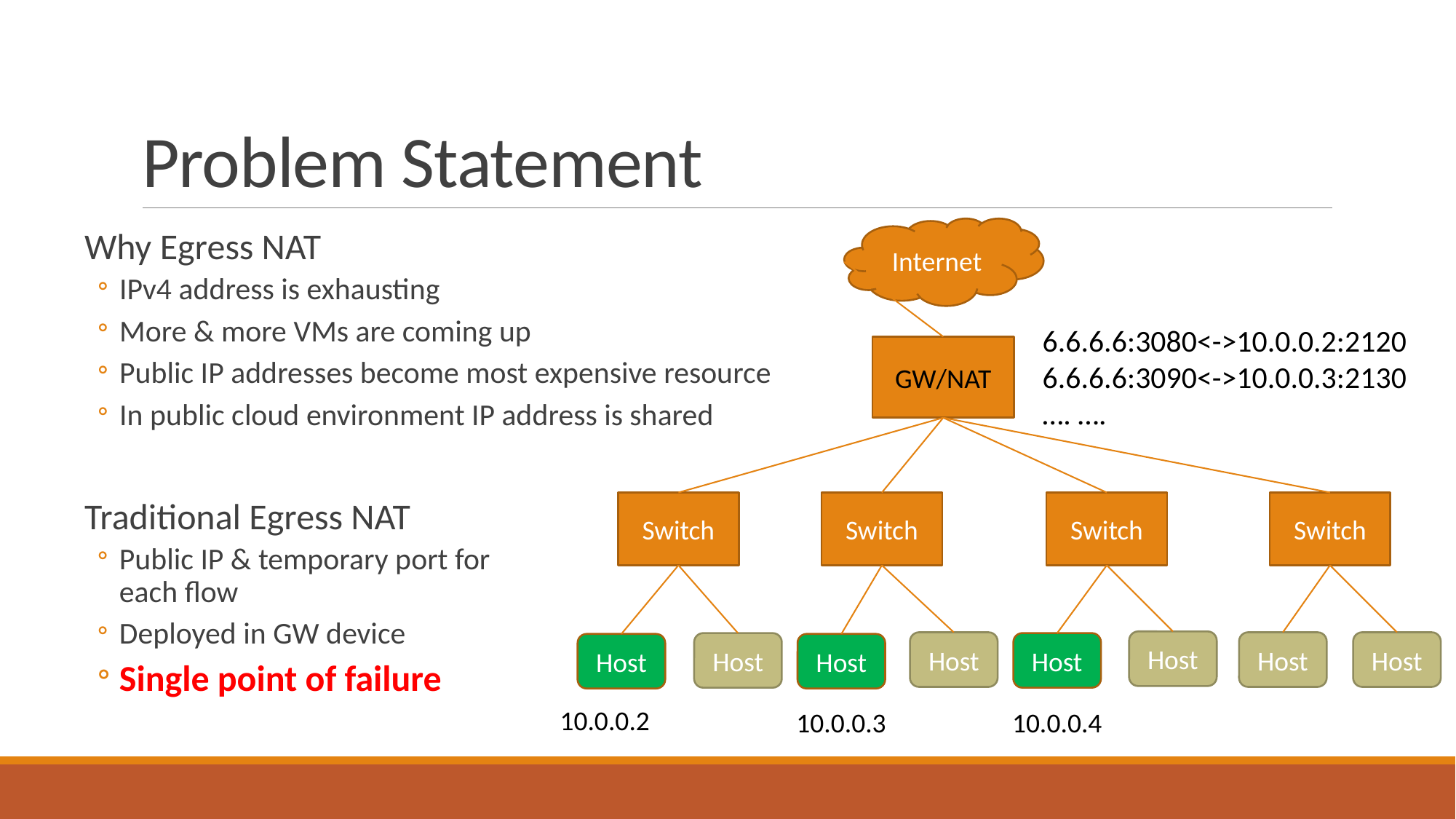

# Problem Statement
Internet
Why Egress NAT
IPv4 address is exhausting
More & more VMs are coming up
Public IP addresses become most expensive resource
In public cloud environment IP address is shared
6.6.6.6:3080<->10.0.0.2:2120
6.6.6.6:3090<->10.0.0.3:2130
…. ….
GW/NAT
Traditional Egress NAT
Public IP & temporary port for each flow
Deployed in GW device
Single point of failure
Switch
Switch
Switch
Switch
Host
Host
Host
Host
Host
Host
Host
Host
10.0.0.2
10.0.0.3
10.0.0.4